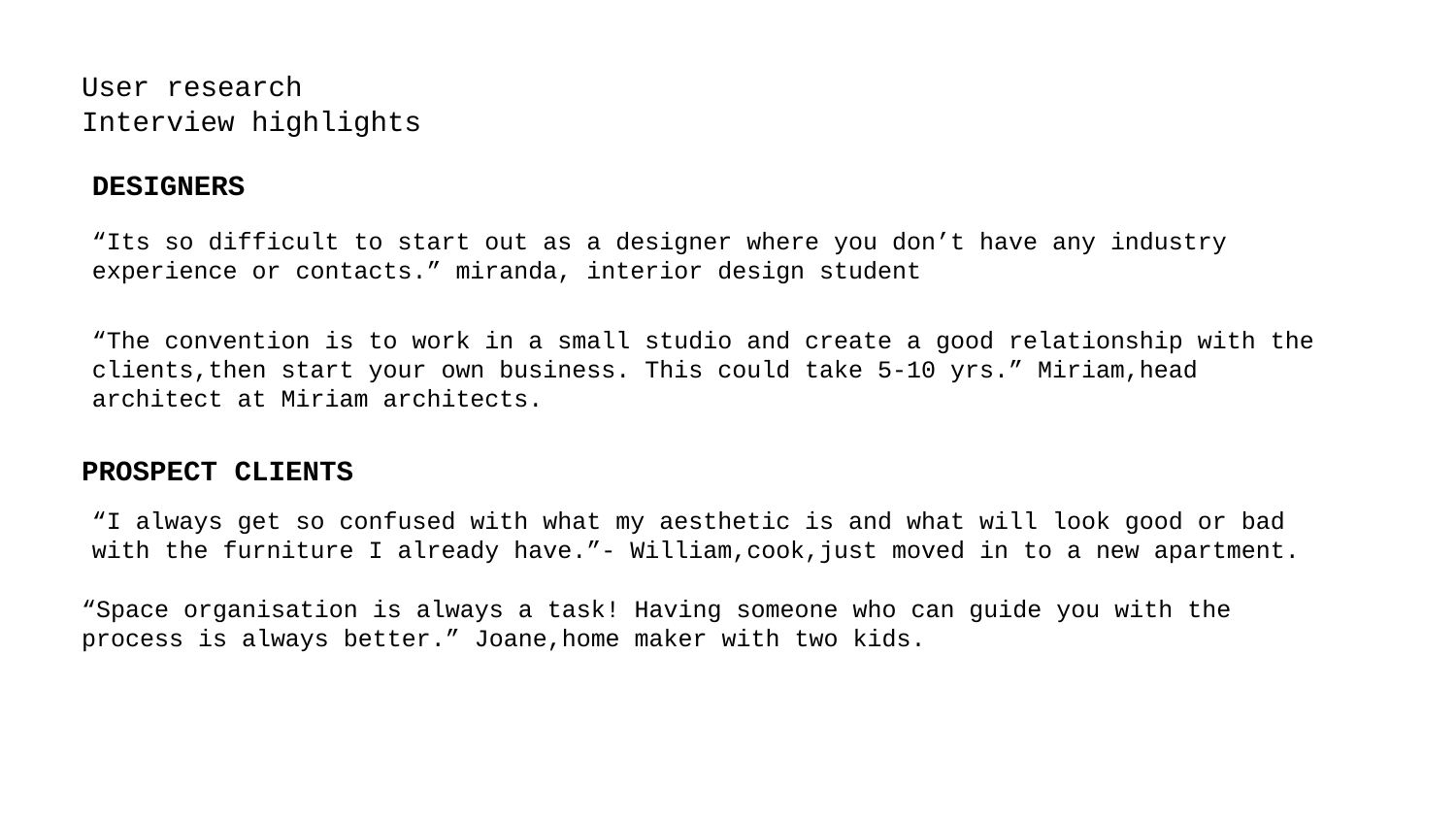

User research
Interview highlights
DESIGNERS
“Its so difficult to start out as a designer where you don’t have any industry experience or contacts.” miranda, interior design student
“The convention is to work in a small studio and create a good relationship with the clients,then start your own business. This could take 5-10 yrs.” Miriam,head architect at Miriam architects.
PROSPECT CLIENTS
“I always get so confused with what my aesthetic is and what will look good or bad with the furniture I already have.”- William,cook,just moved in to a new apartment.
“Space organisation is always a task! Having someone who can guide you with the process is always better.” Joane,home maker with two kids.